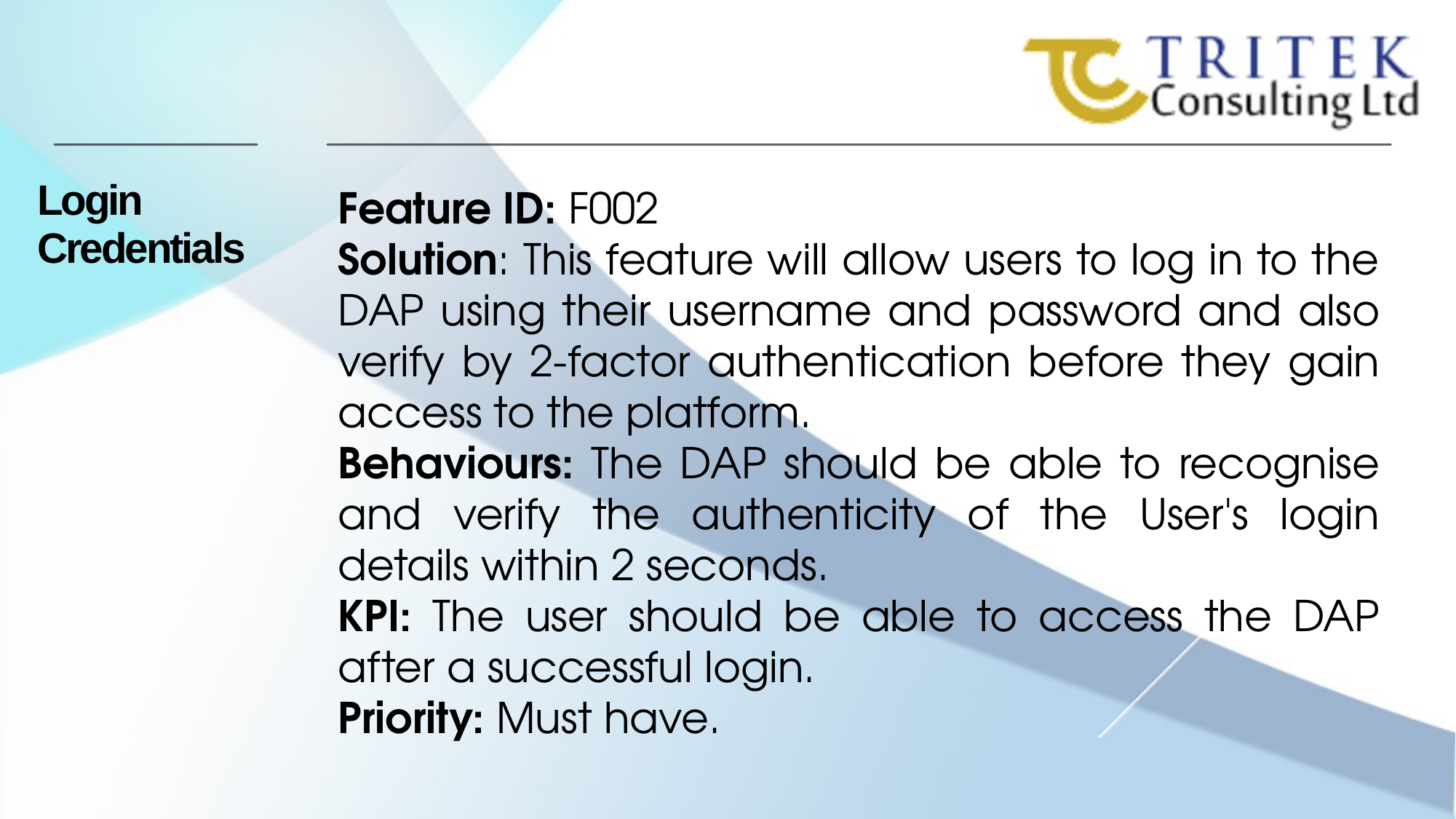

Login Credentials
Feature ID: F002
Solution: This feature will allow users to log in to the DAP using their username and password and also verify by 2-factor authentication before they gain access to the platform.
Behaviours: The DAP should be able to recognise and verify the authenticity of the User's login details within 2 seconds.
KPI: The user should be able to access the DAP after a successful login.
Priority: Must have.